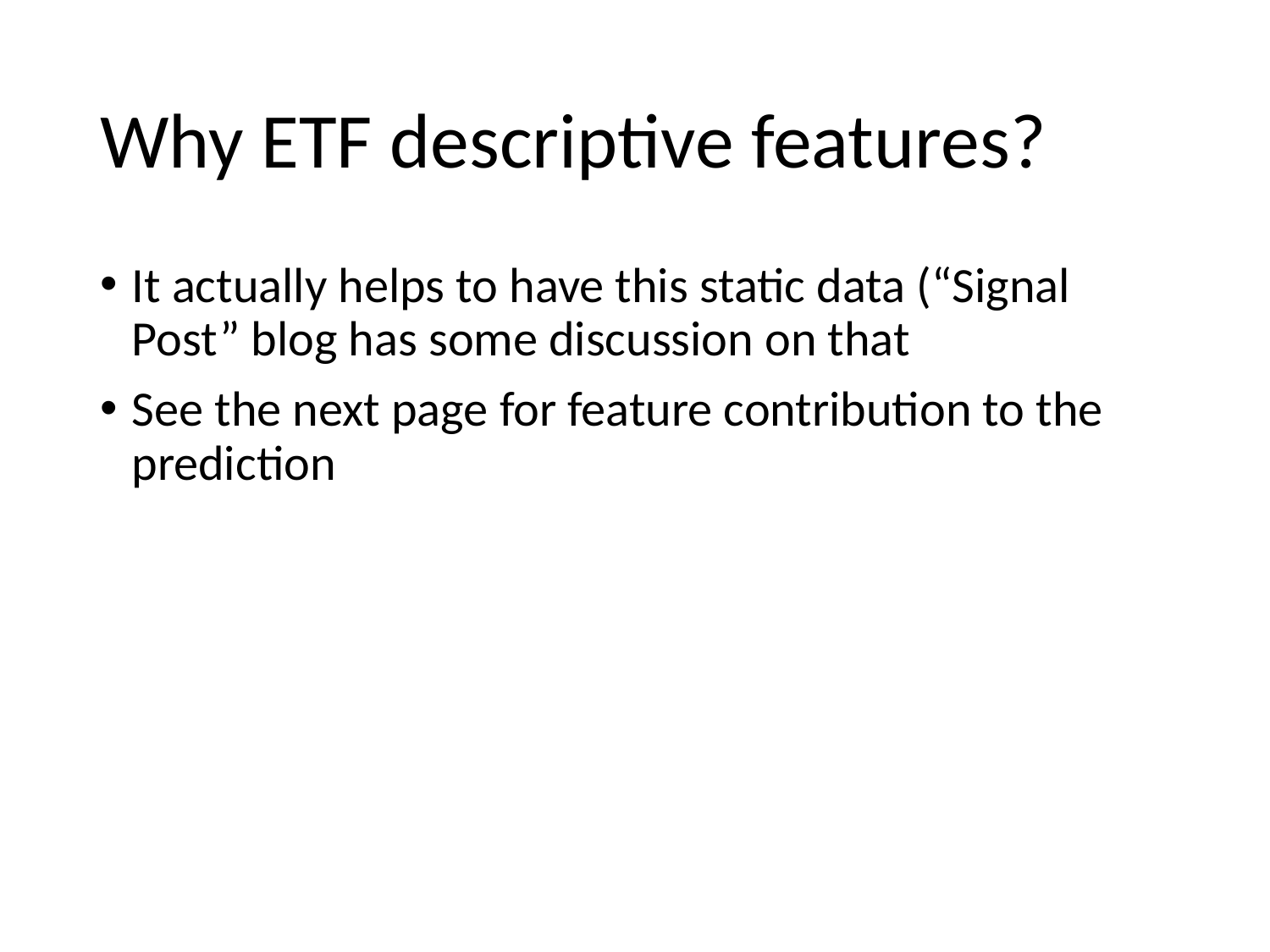

# Why ETF descriptive features?
It actually helps to have this static data (“Signal Post” blog has some discussion on that
See the next page for feature contribution to the prediction